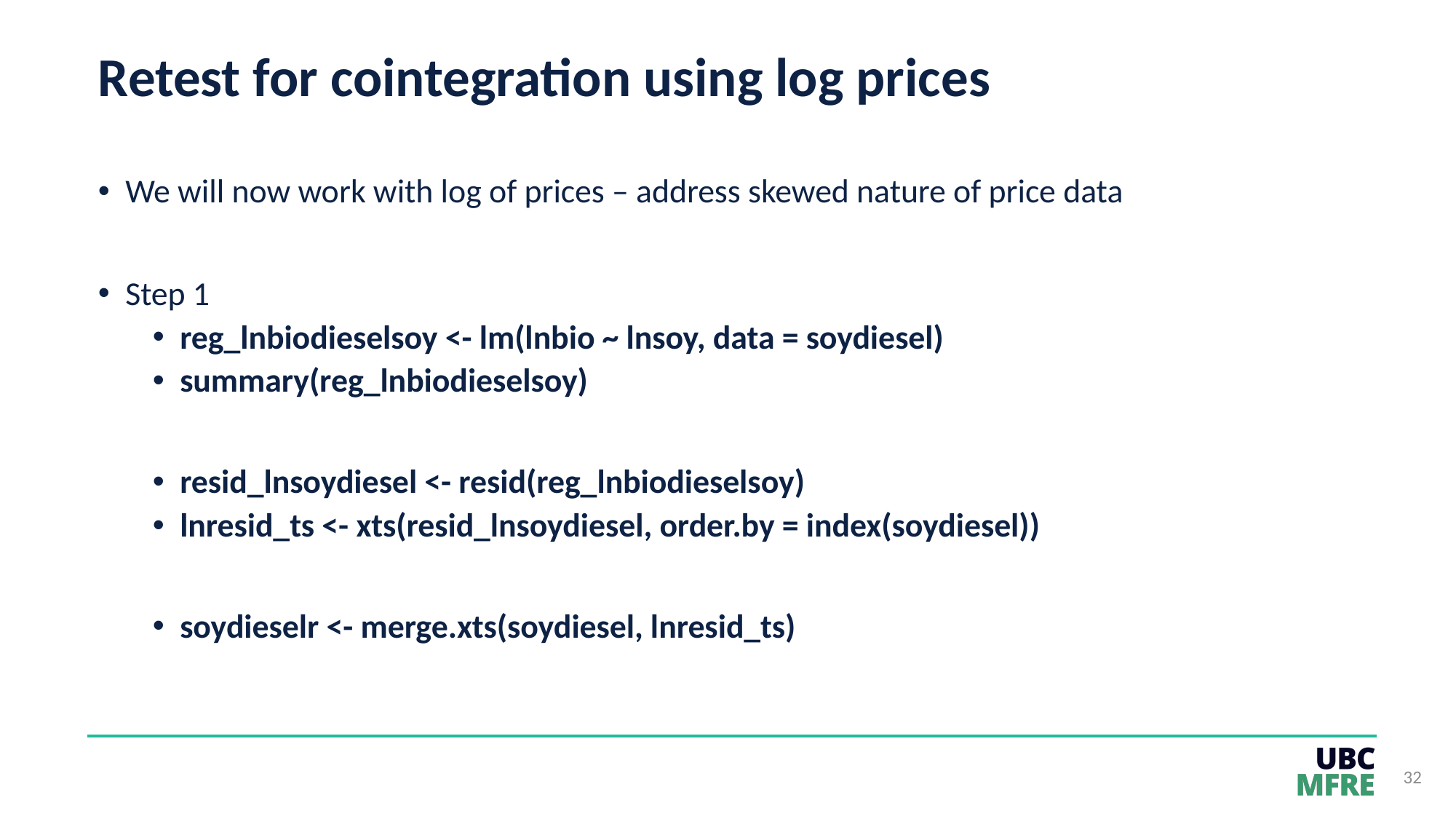

# Retest for cointegration using log prices
We will now work with log of prices – address skewed nature of price data

Step 1
reg_lnbiodieselsoy <- lm(lnbio ~ lnsoy, data = soydiesel)
summary(reg_lnbiodieselsoy)

resid_lnsoydiesel <- resid(reg_lnbiodieselsoy)
lnresid_ts <- xts(resid_lnsoydiesel, order.by = index(soydiesel))

soydieselr <- merge.xts(soydiesel, lnresid_ts)
32